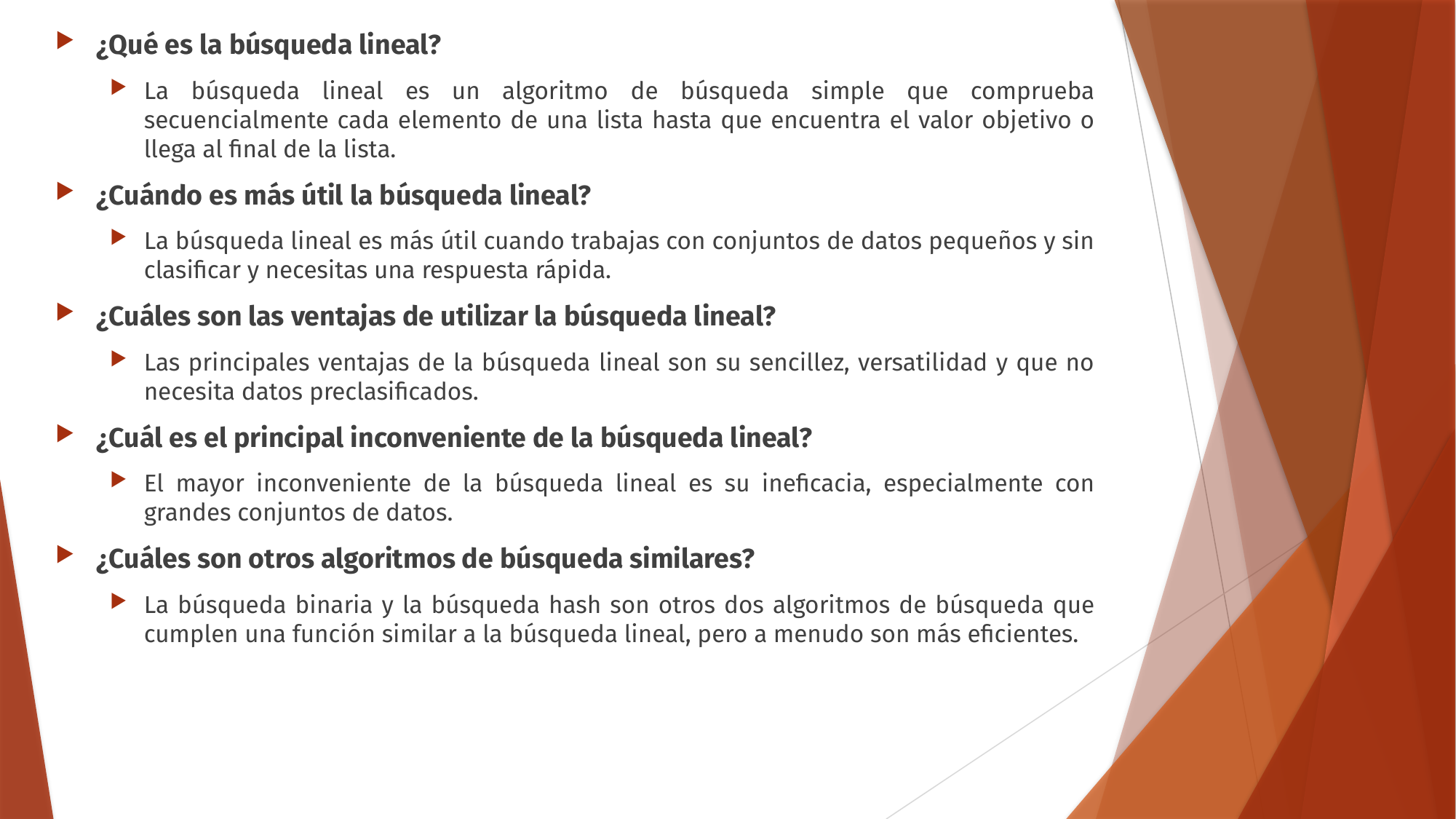

¿Qué es la búsqueda lineal?
La búsqueda lineal es un algoritmo de búsqueda simple que comprueba secuencialmente cada elemento de una lista hasta que encuentra el valor objetivo o llega al final de la lista.
¿Cuándo es más útil la búsqueda lineal?
La búsqueda lineal es más útil cuando trabajas con conjuntos de datos pequeños y sin clasificar y necesitas una respuesta rápida.
¿Cuáles son las ventajas de utilizar la búsqueda lineal?
Las principales ventajas de la búsqueda lineal son su sencillez, versatilidad y que no necesita datos preclasificados.
¿Cuál es el principal inconveniente de la búsqueda lineal?
El mayor inconveniente de la búsqueda lineal es su ineficacia, especialmente con grandes conjuntos de datos.
¿Cuáles son otros algoritmos de búsqueda similares?
La búsqueda binaria y la búsqueda hash son otros dos algoritmos de búsqueda que cumplen una función similar a la búsqueda lineal, pero a menudo son más eficientes.